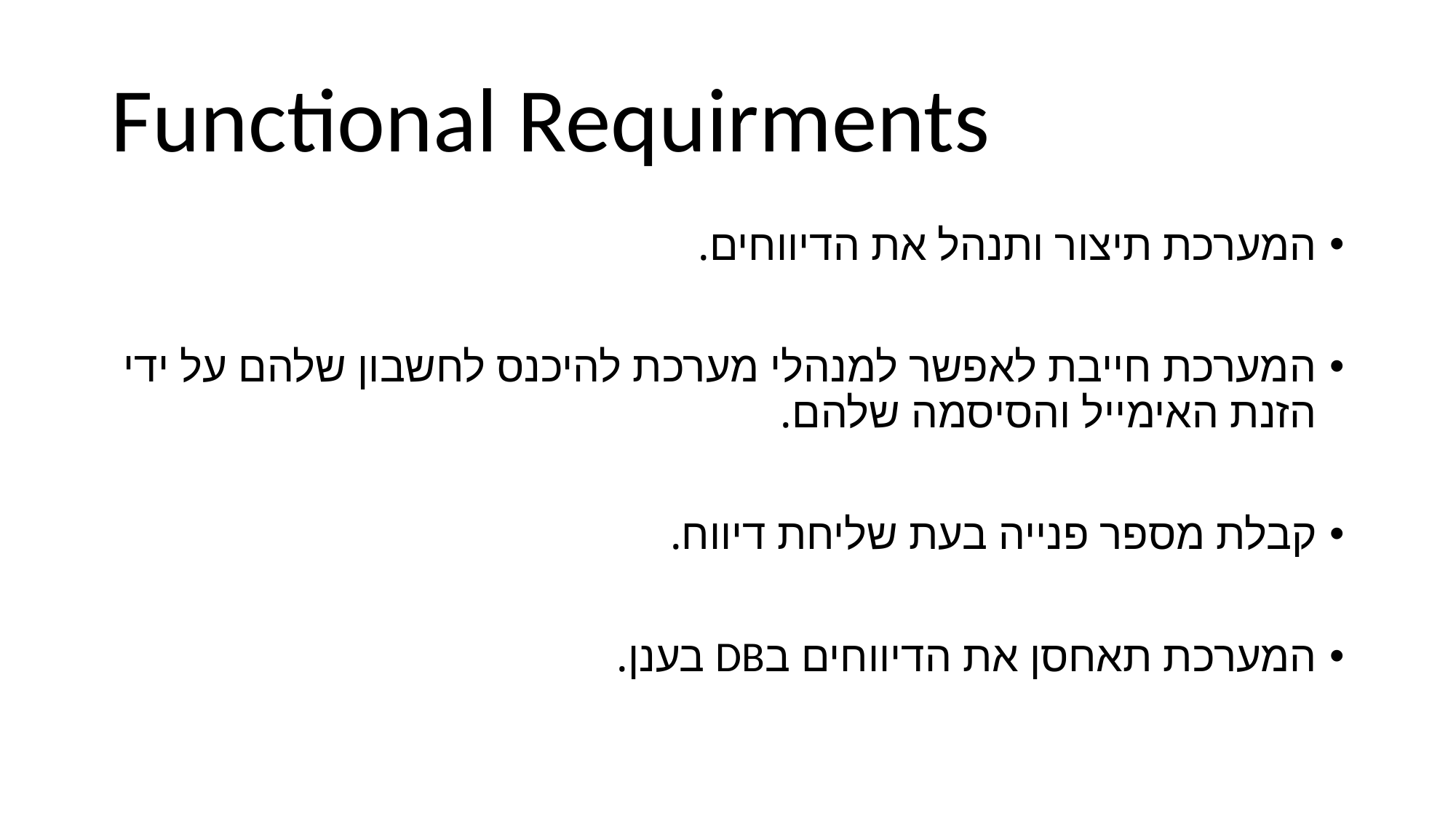

# Functional Requirments
המערכת תיצור ותנהל את הדיווחים.

המערכת חייבת לאפשר למנהלי מערכת להיכנס לחשבון שלהם על ידי הזנת האימייל והסיסמה שלהם.

קבלת מספר פנייה בעת שליחת דיווח.

המערכת תאחסן את הדיווחים בDB בענן.